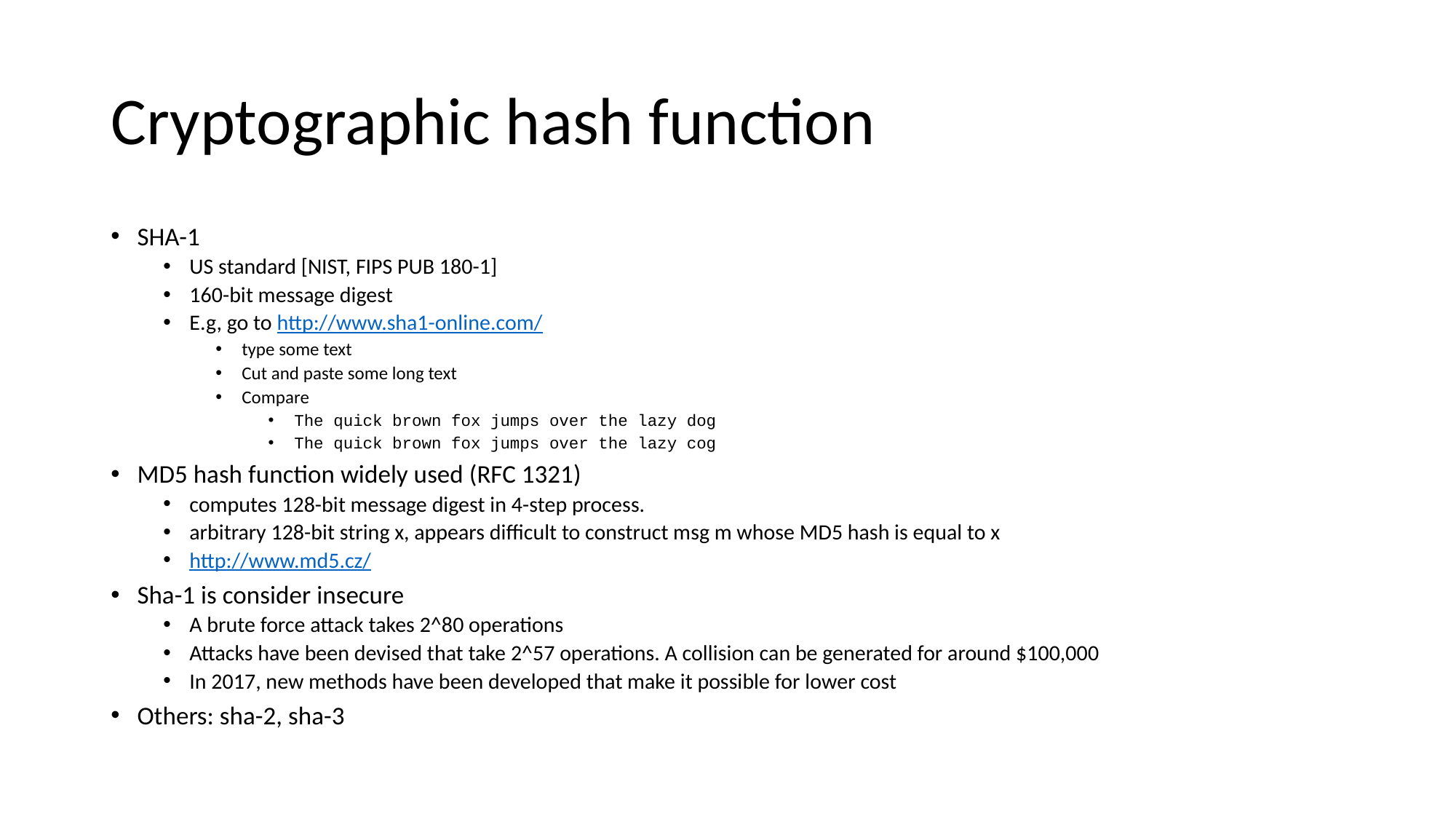

# Cryptographic hash function
SHA-1
US standard [NIST, FIPS PUB 180-1]
160-bit message digest
E.g, go to http://www.sha1-online.com/
type some text
Cut and paste some long text
Compare
The quick brown fox jumps over the lazy dog
The quick brown fox jumps over the lazy cog
MD5 hash function widely used (RFC 1321)
computes 128-bit message digest in 4-step process.
arbitrary 128-bit string x, appears difficult to construct msg m whose MD5 hash is equal to x
http://www.md5.cz/
Sha-1 is consider insecure
A brute force attack takes 2^80 operations
Attacks have been devised that take 2^57 operations. A collision can be generated for around $100,000
In 2017, new methods have been developed that make it possible for lower cost
Others: sha-2, sha-3